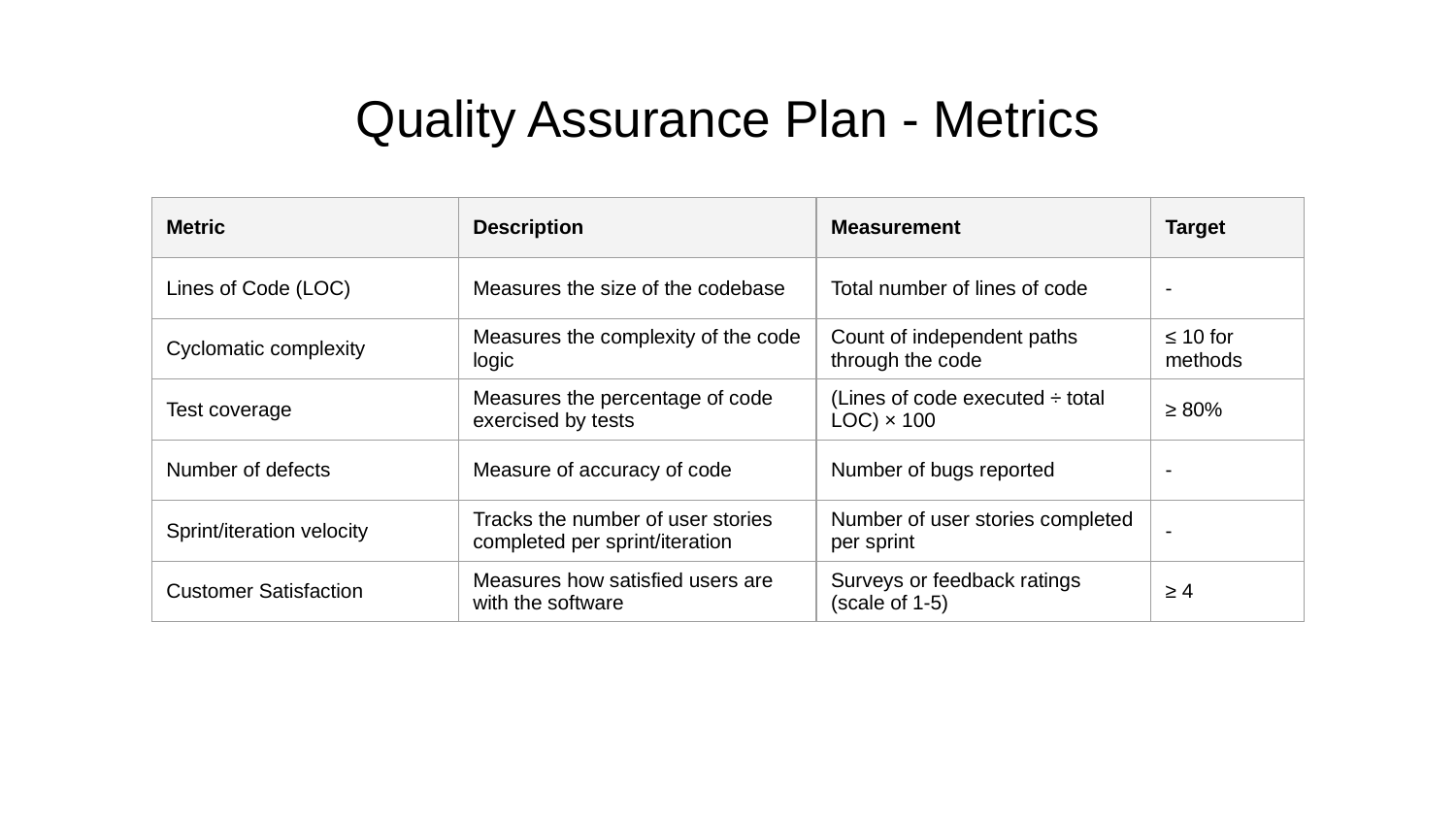

# Quality Assurance Plan - Metrics
| Metric | Description | Measurement | Target |
| --- | --- | --- | --- |
| Lines of Code (LOC) | Measures the size of the codebase | Total number of lines of code | - |
| Cyclomatic complexity | Measures the complexity of the code logic | Count of independent paths through the code | ≤ 10 for methods |
| Test coverage | Measures the percentage of code exercised by tests | (Lines of code executed ÷ total LOC) × 100 | ≥ 80% |
| Number of defects | Measure of accuracy of code | Number of bugs reported | - |
| Sprint/iteration velocity | Tracks the number of user stories completed per sprint/iteration | Number of user stories completed per sprint | - |
| Customer Satisfaction | Measures how satisfied users are with the software | Surveys or feedback ratings (scale of 1-5) | ≥ 4 |